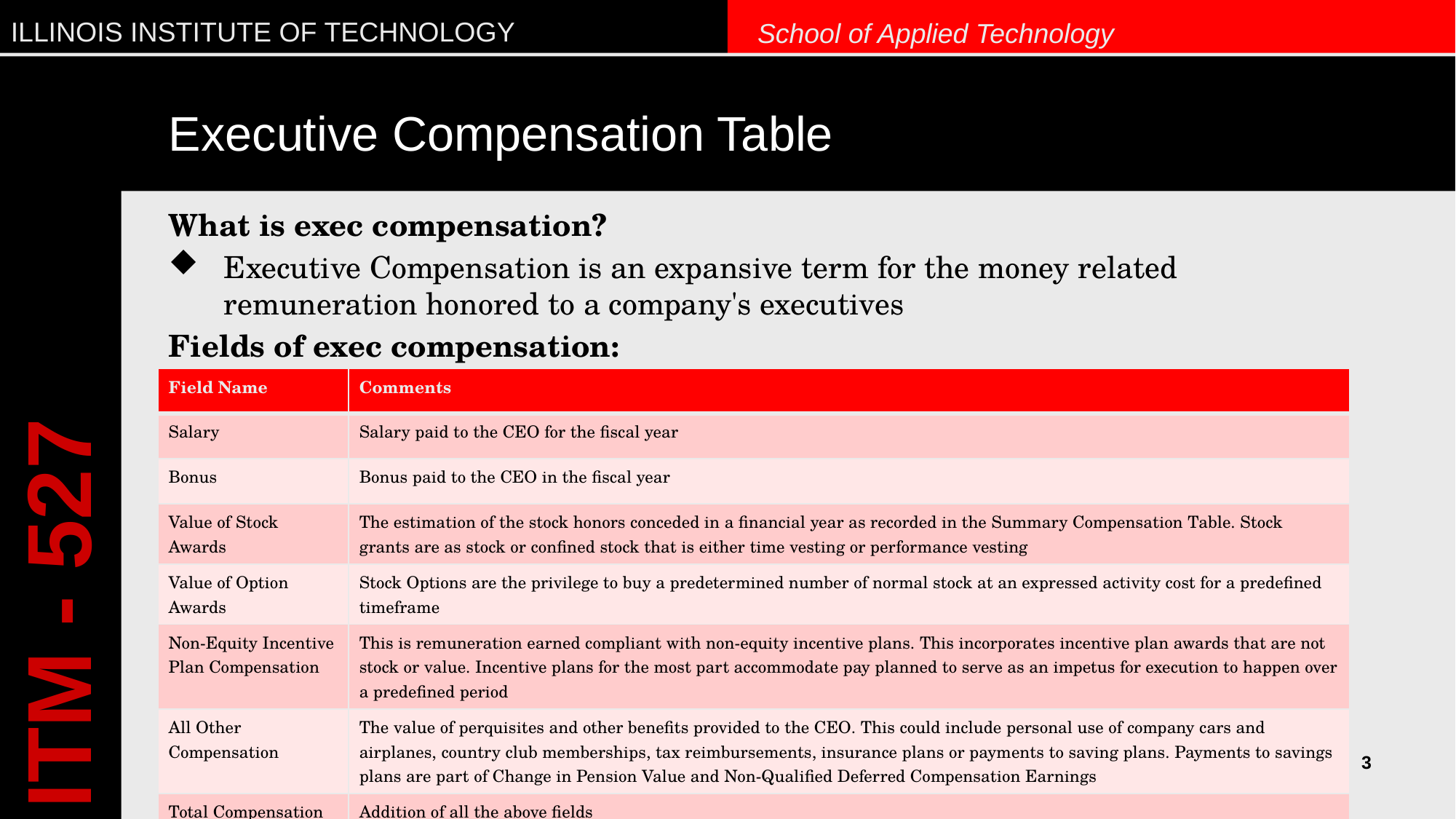

# Executive Compensation Table
What is exec compensation?
Executive Compensation is an expansive term for the money related remuneration honored to a company's executives
Fields of exec compensation:
| Field Name | Comments |
| --- | --- |
| Salary | Salary paid to the CEO for the fiscal year |
| Bonus | Bonus paid to the CEO in the fiscal year |
| Value of Stock Awards | The estimation of the stock honors conceded in a financial year as recorded in the Summary Compensation Table. Stock grants are as stock or confined stock that is either time vesting or performance vesting |
| Value of Option Awards | Stock Options are the privilege to buy a predetermined number of normal stock at an expressed activity cost for a predefined timeframe |
| Non-Equity Incentive Plan Compensation | This is remuneration earned compliant with non-equity incentive plans. This incorporates incentive plan awards that are not stock or value. Incentive plans for the most part accommodate pay planned to serve as an impetus for execution to happen over a predefined period |
| All Other Compensation | The value of perquisites and other benefits provided to the CEO. This could include personal use of company cars and airplanes, country club memberships, tax reimbursements, insurance plans or payments to saving plans. Payments to savings plans are part of Change in Pension Value and Non-Qualified Deferred Compensation Earnings |
| Total Compensation | Addition of all the above fields |
3